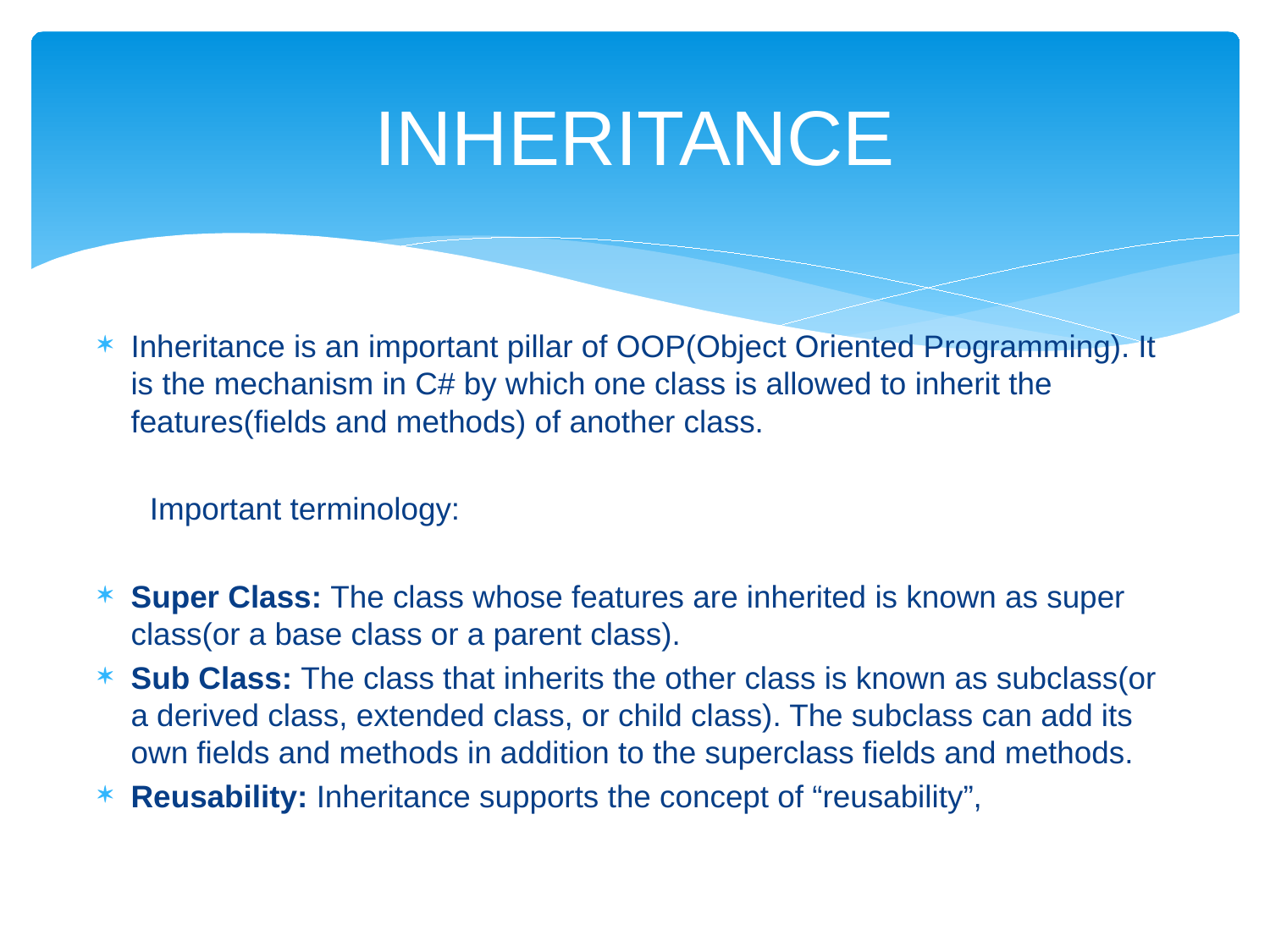

# INHERITANCE

Inheritance is an important pillar of OOP(Object Oriented Programming). It is the mechanism in C# by which one class is allowed to inherit the features(fields and methods) of another class.

      Important terminology:

Super Class: The class whose features are inherited is known as super class(or a base class or a parent class).
Sub Class: The class that inherits the other class is known as subclass(or a derived class, extended class, or child class). The subclass can add its own fields and methods in addition to the superclass fields and methods.
Reusability: Inheritance supports the concept of “reusability”,